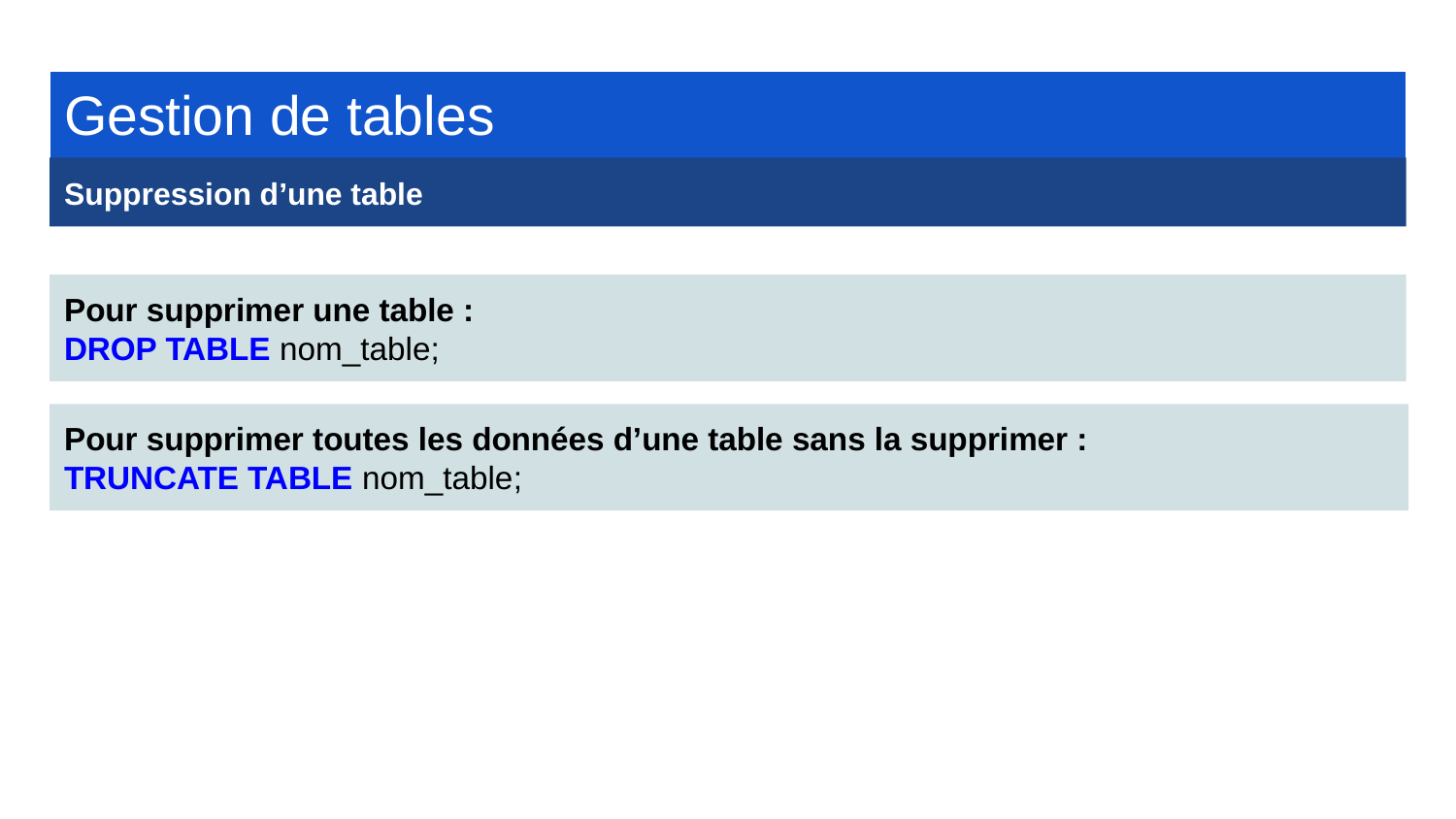

Gestion de tables
Suppression d’une table
Pour supprimer une table :
DROP TABLE nom_table;
Pour supprimer toutes les données d’une table sans la supprimer :
TRUNCATE TABLE nom_table;